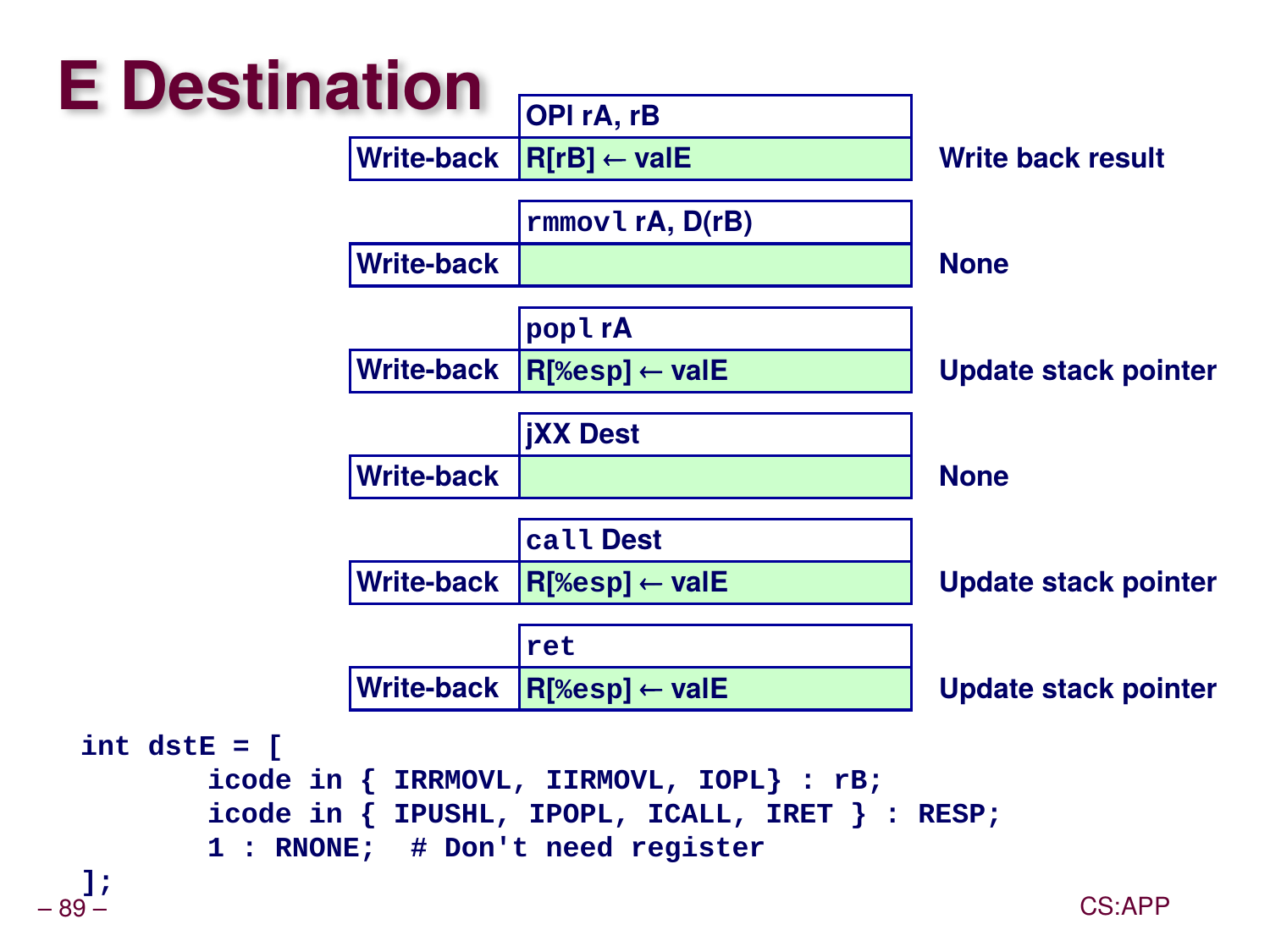

# E Destination
OPl rA, rB
Write-back
R[rB] ← valE

Write back result
rmmovl rA, D(rB)
Write-back

None
popl rA
Write-back
R[%esp] ← valE

Update stack pointer
jXX Dest
Write-back

None
call Dest
Write-back
R[%esp] ← valE

Update stack pointer
ret
Write-back
R[%esp] ← valE

Update stack pointer
int dstE = [
	icode in { IRRMOVL, IIRMOVL, IOPL} : rB;
	icode in { IPUSHL, IPOPL, ICALL, IRET } : RESP;
	1 : RNONE;  # Don't need register
];